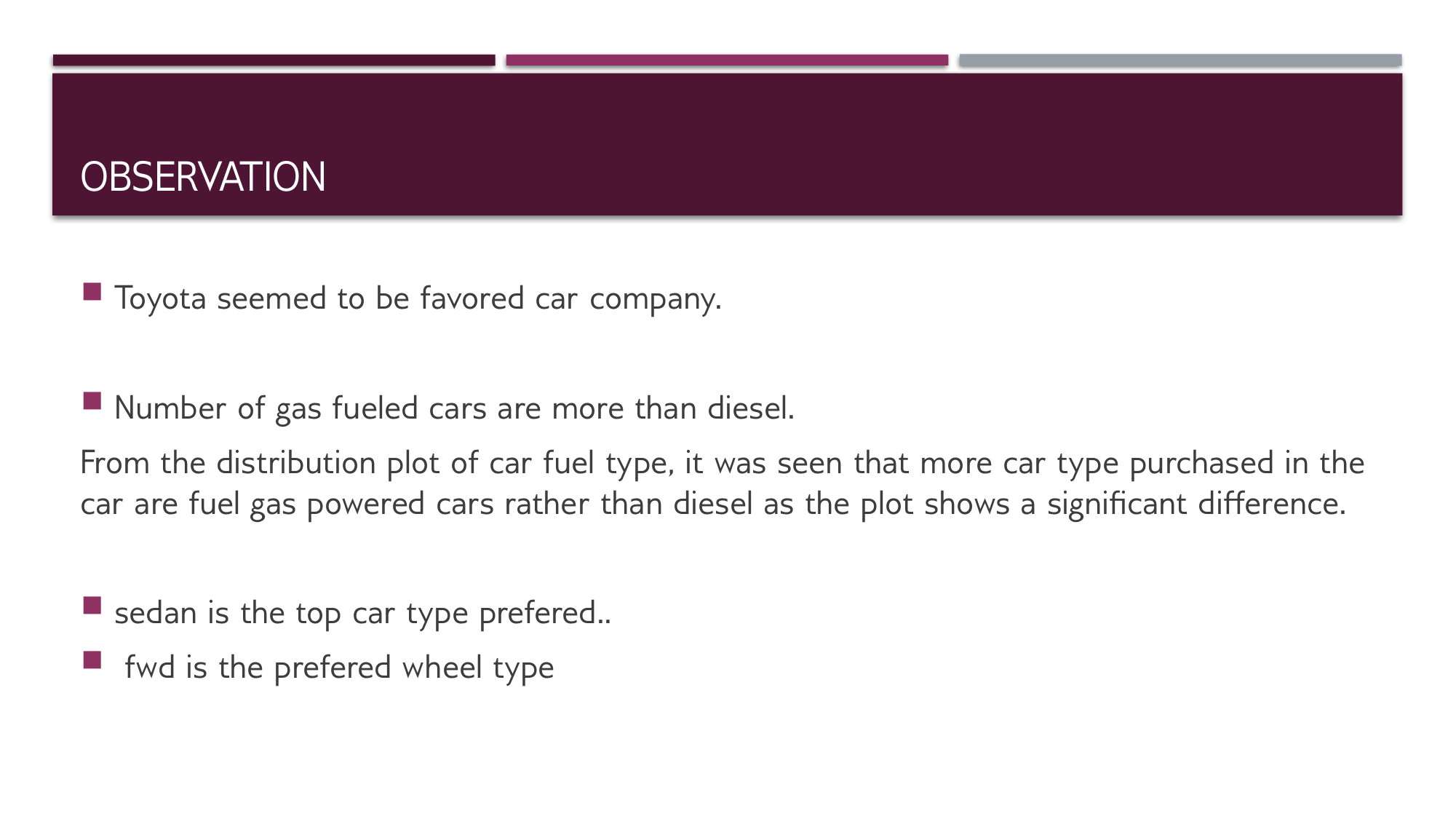

# Observation
Toyota seemed to be favored car company.

Number of gas fueled cars are more than diesel.
From the distribution plot of car fuel type, it was seen that more car type purchased in the car are fuel gas powered cars rather than diesel as the plot shows a significant difference.

sedan is the top car type prefered..
 fwd is the prefered wheel type